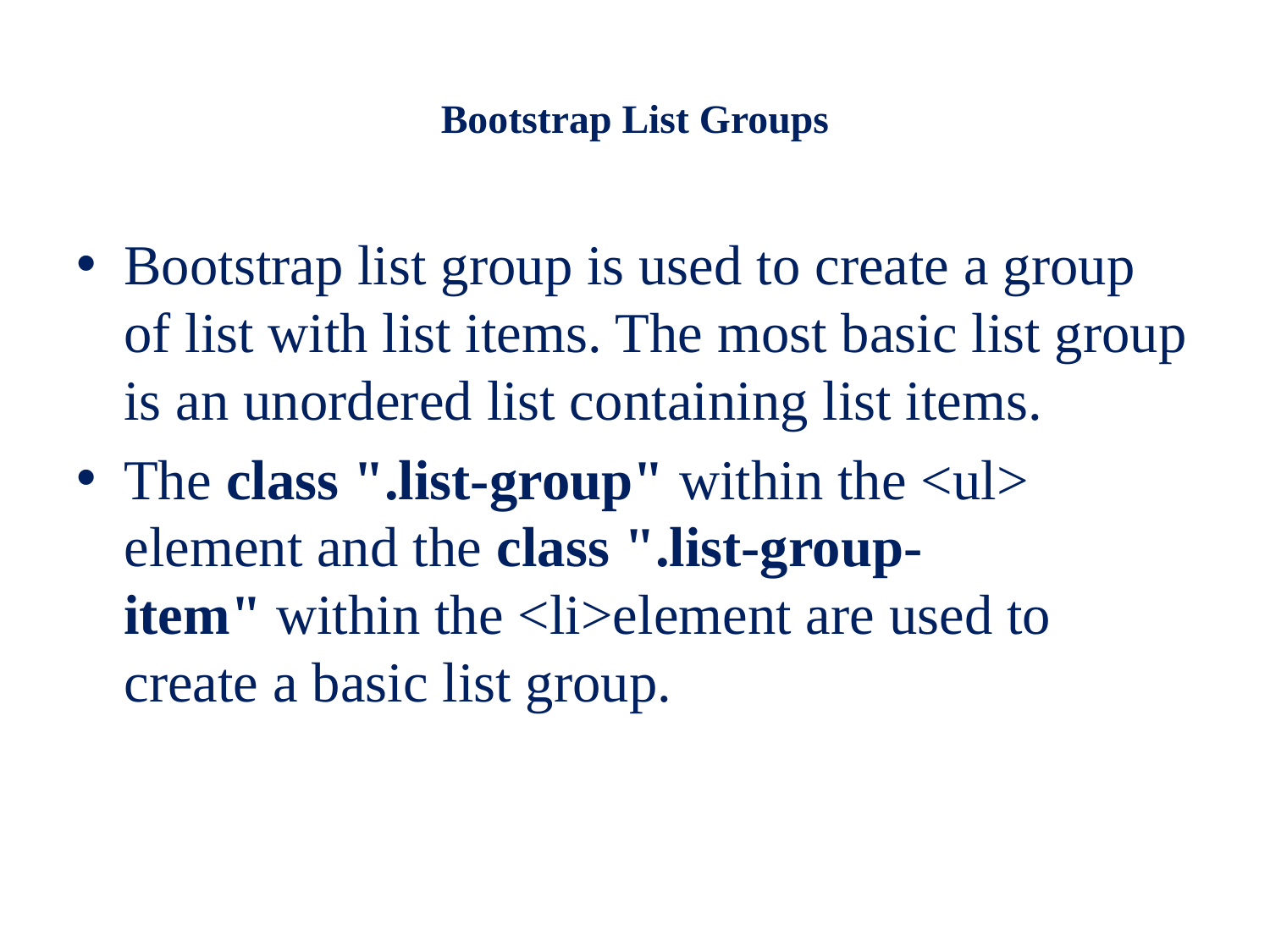

# Bootstrap List Groups
Bootstrap list group is used to create a group of list with list items. The most basic list group is an unordered list containing list items.
The class ".list-group" within the <ul> element and the class ".list-group-item" within the <li>element are used to create a basic list group.